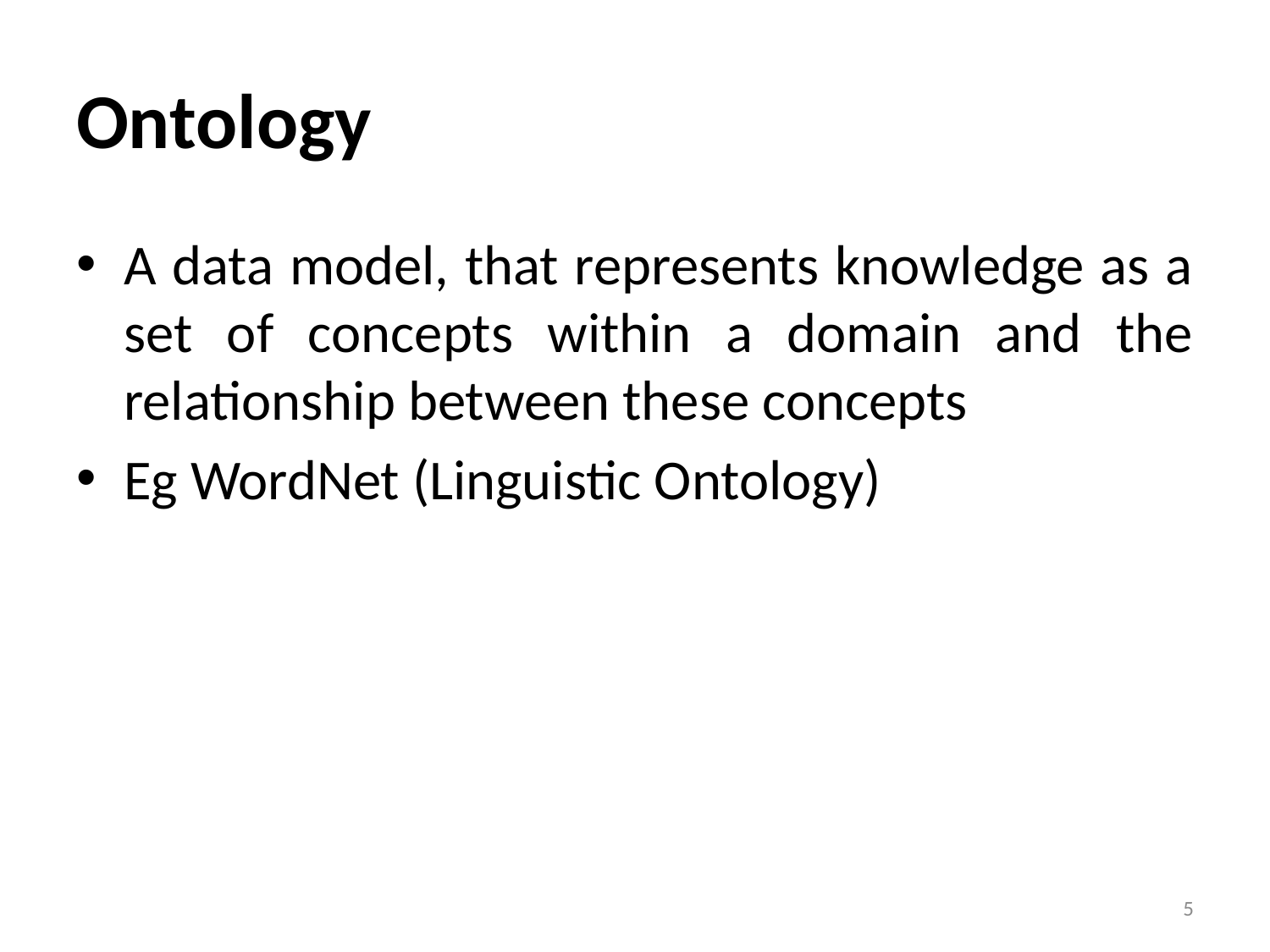

# Ontology
A data model, that represents knowledge as a set of concepts within a domain and the relationship between these concepts
Eg WordNet (Linguistic Ontology)

5